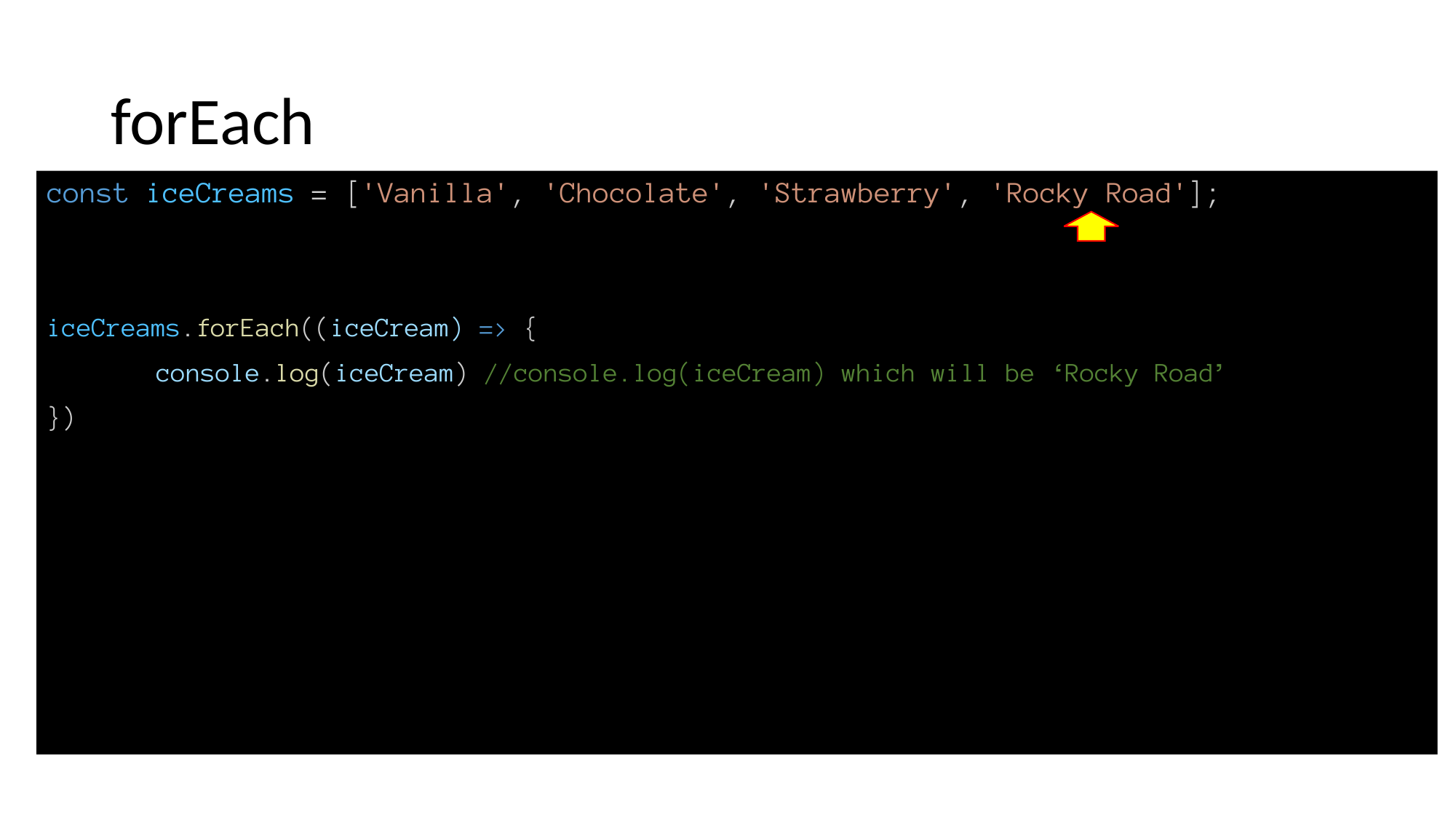

# forEach
const iceCreams = ['Vanilla', 'Chocolate', 'Strawberry', 'Rocky Road'];

iceCreams.forEach((iceCream) => {
	console.log(iceCream) //console.log(iceCream) which will be ‘Rocky Road’
})